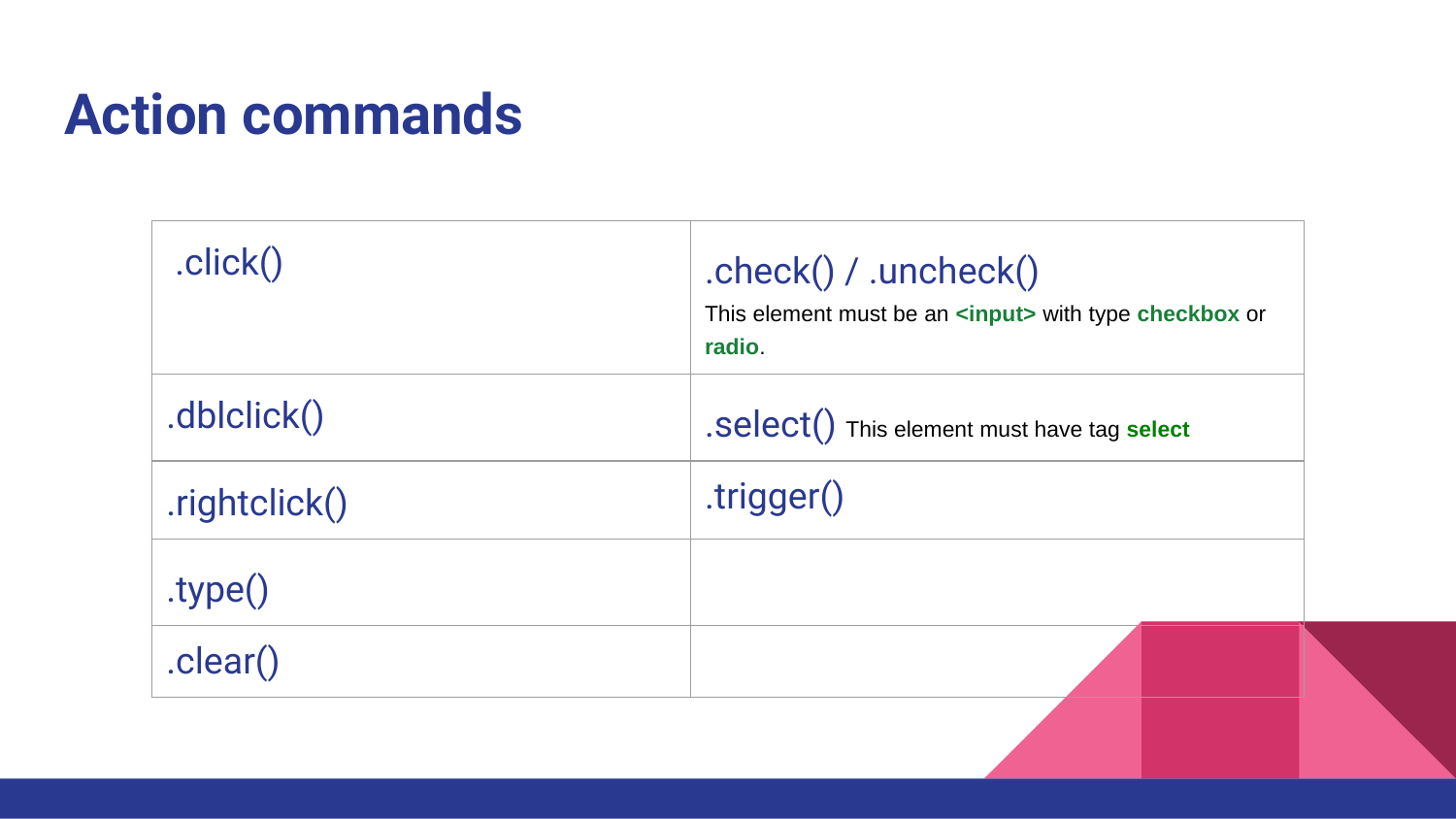

# Action commands
| .click() | .check() / .uncheck() This element must be an <input> with type checkbox or radio. |
| --- | --- |
| .dblclick() | .select() This element must have tag select |
| .rightclick() | .trigger() |
| .type() |  |
| .clear() |  |